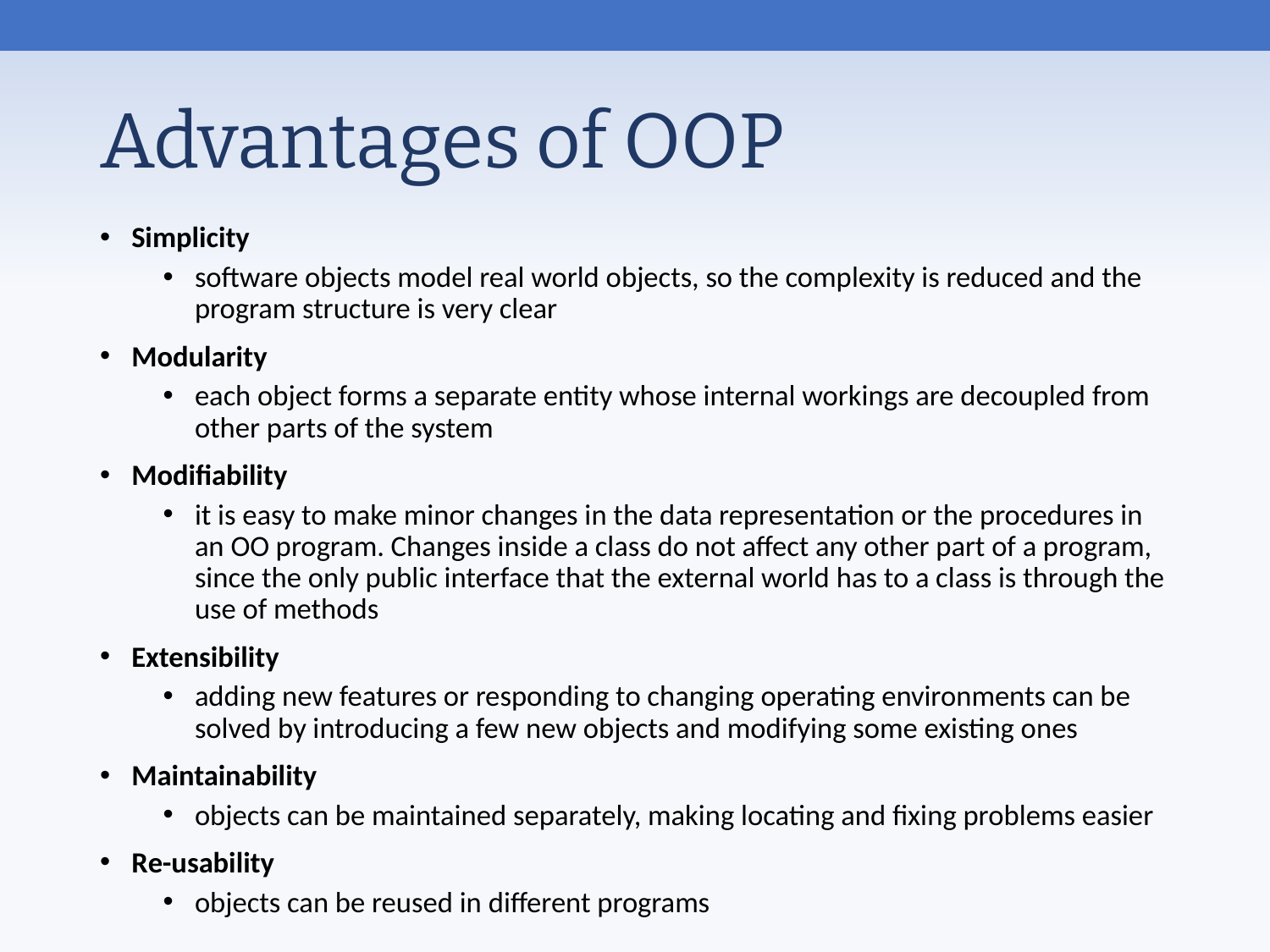

# Advantages of OOP
Simplicity
software objects model real world objects, so the complexity is reduced and the program structure is very clear
Modularity
each object forms a separate entity whose internal workings are decoupled from other parts of the system
Modifiability
it is easy to make minor changes in the data representation or the procedures in an OO program. Changes inside a class do not affect any other part of a program, since the only public interface that the external world has to a class is through the use of methods
Extensibility
adding new features or responding to changing operating environments can be solved by introducing a few new objects and modifying some existing ones
Maintainability
objects can be maintained separately, making locating and fixing problems easier
Re-usability
objects can be reused in different programs